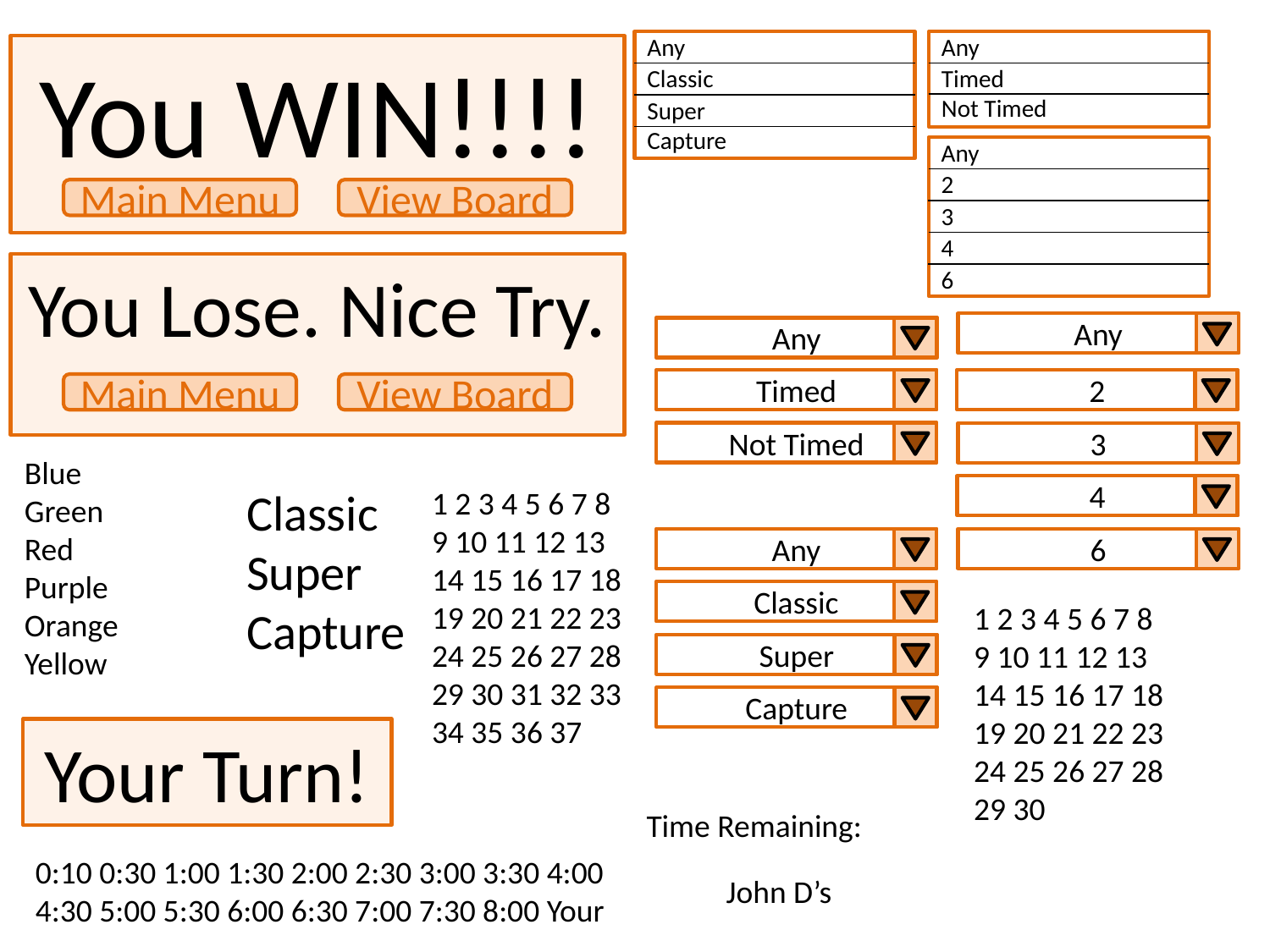

Any

Classic

Super
Capture
Any

Timed
Not Timed
You WIN!!!!
Any

2

3

4

6
Main Menu
View Board
You Lose. Nice Try.

Any
Any

Timed

2
Main Menu
View Board

Not Timed

3

Blue
Green
Red
Purple
Orange
Yellow

Classic
Super
Capture
4
1 2 3 4 5 6 7 8 9 10 11 12 13 14 15 16 17 18 19 20 21 22 23 24 25 26 27 28 29 30 31 32 33 34 35 36 37

Any

6

Classic

1 2 3 4 5 6 7 8 9 10 11 12 13 14 15 16 17 18 19 20 21 22 23 24 25 26 27 28 29 30

Super

Capture

Your Turn!
Time Remaining:
0:10 0:30 1:00 1:30 2:00 2:30 3:00 3:30 4:00 4:30 5:00 5:30 6:00 6:30 7:00 7:30 8:00 Your
John D’s